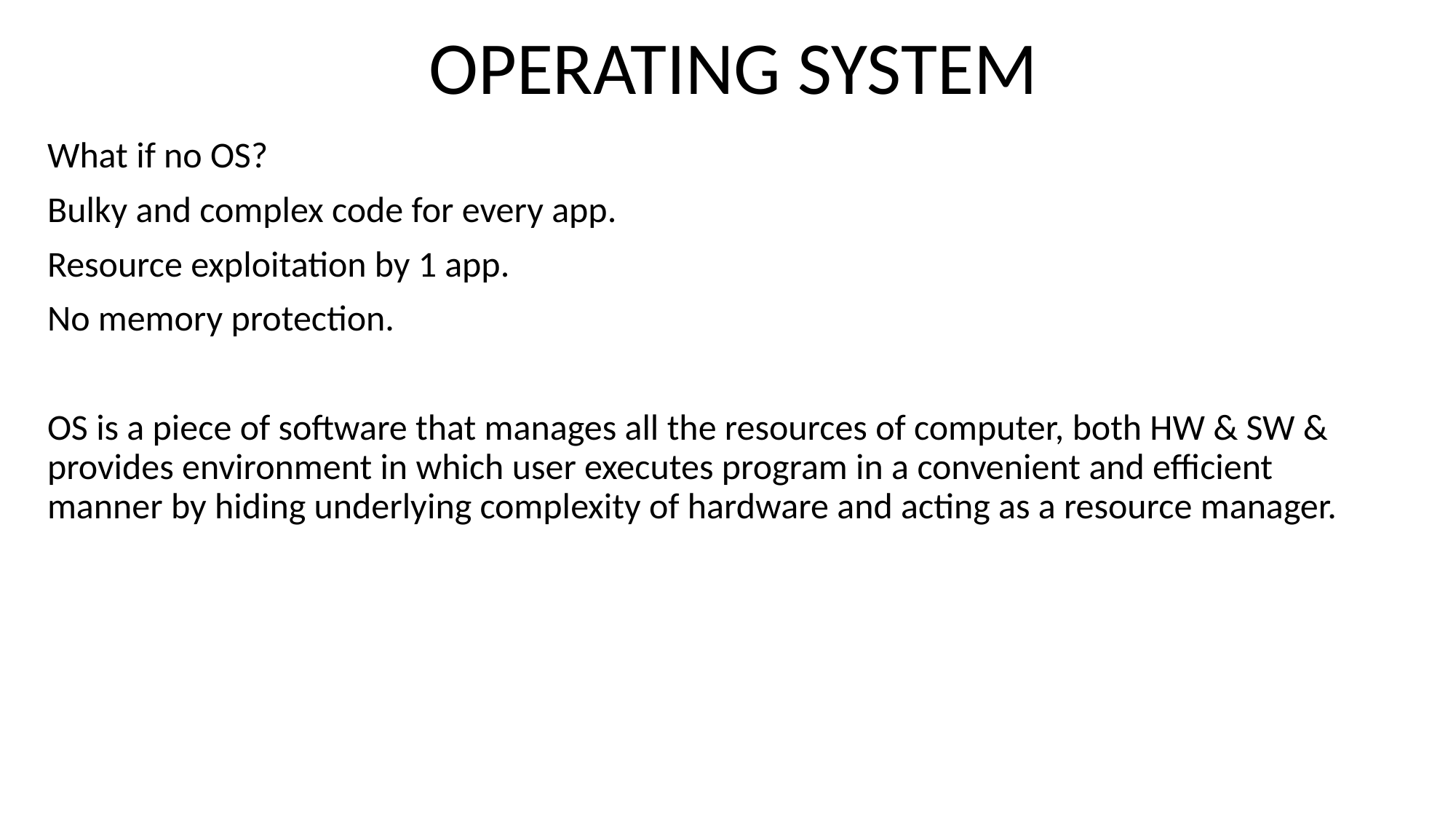

# OPERATING SYSTEM
What if no OS?
Bulky and complex code for every app.
Resource exploitation by 1 app.
No memory protection.

OS is a piece of software that manages all the resources of computer, both HW & SW & provides environment in which user executes program in a convenient and efficient manner by hiding underlying complexity of hardware and acting as a resource manager.